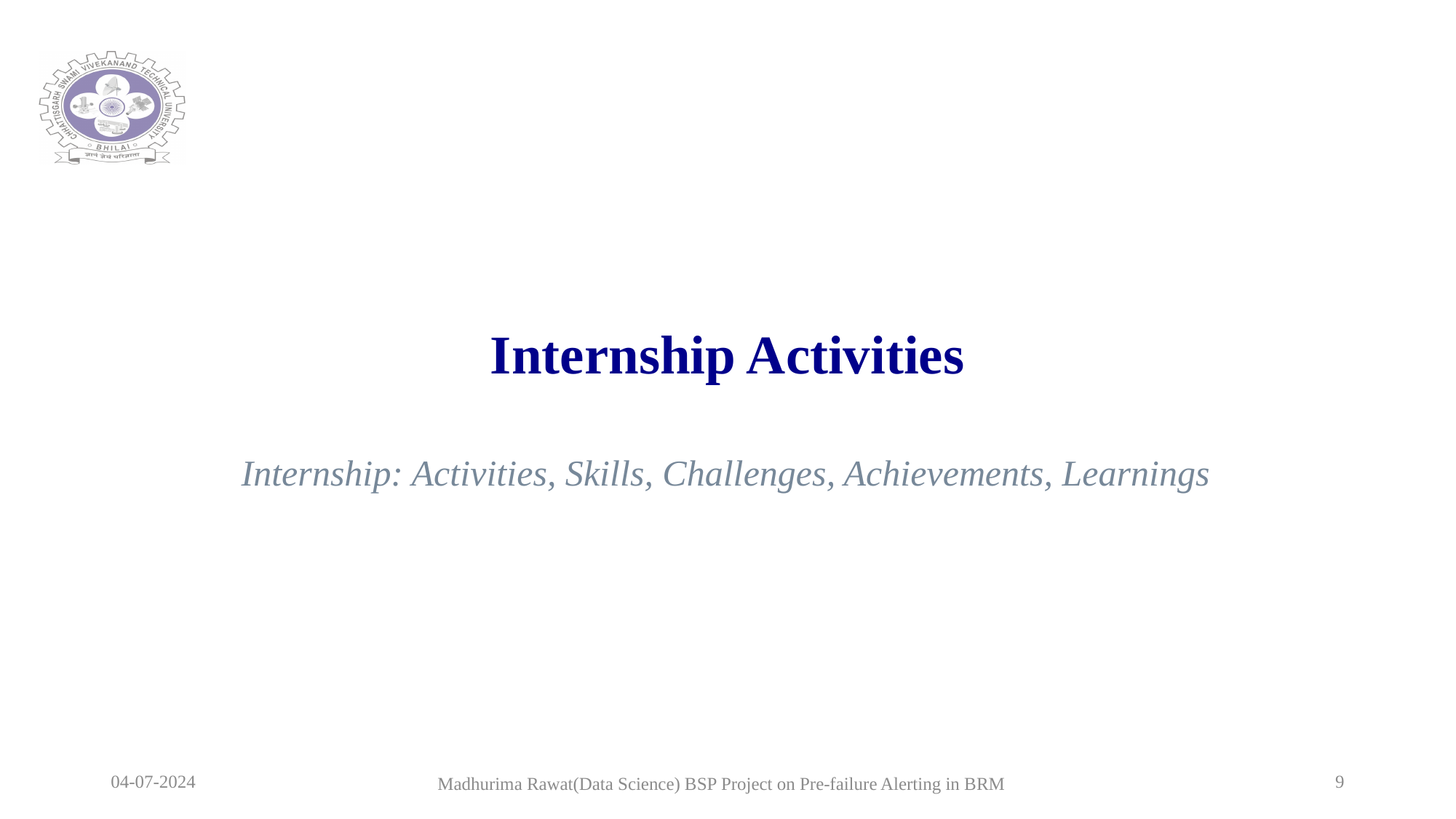

# Internship Activities
Internship: Activities, Skills, Challenges, Achievements, Learnings
Madhurima Rawat(Data Science) BSP Project on Pre-failure Alerting in BRM
04-07-2024
9